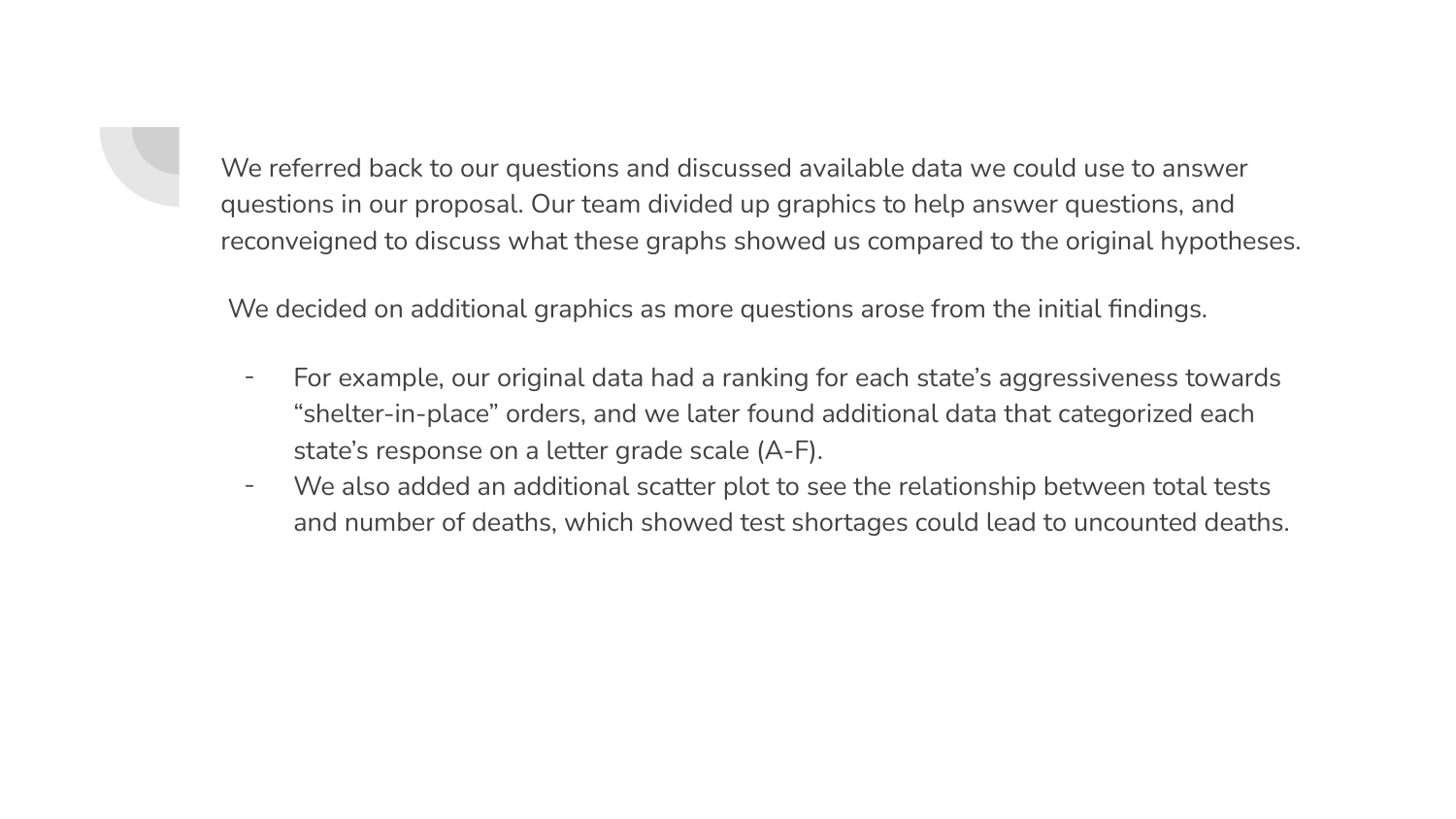

We referred back to our questions and discussed available data we could use to answer questions in our proposal. Our team divided up graphics to help answer questions, and reconveigned to discuss what these graphs showed us compared to the original hypotheses.
 We decided on additional graphics as more questions arose from the initial findings.
For example, our original data had a ranking for each state’s aggressiveness towards “shelter-in-place” orders, and we later found additional data that categorized each state’s response on a letter grade scale (A-F).
We also added an additional scatter plot to see the relationship between total tests and number of deaths, which showed test shortages could lead to uncounted deaths.